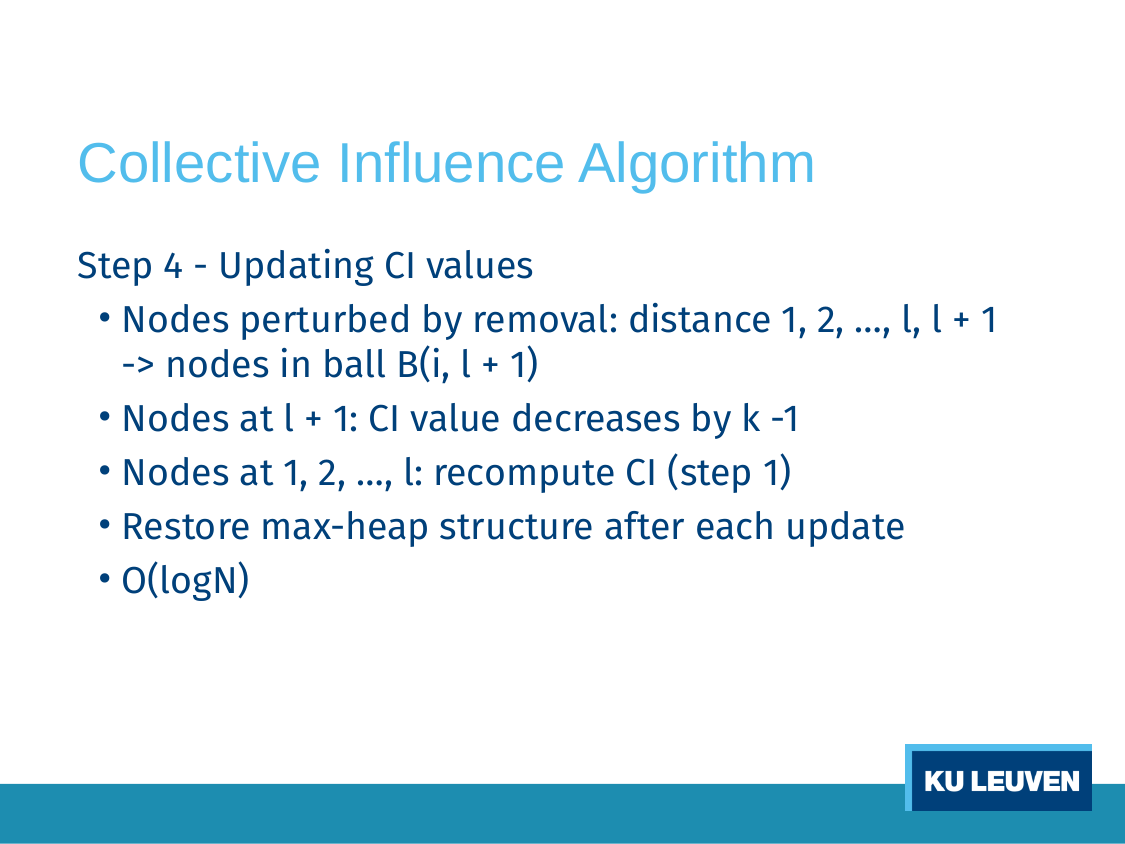

# Collective Influence Algorithm
Step 4 - Updating CI values
Nodes perturbed by removal: distance 1, 2, …, l, l + 1
-> nodes in ball B(i, l + 1)
Nodes at l + 1: CI value decreases by k -1
Nodes at 1, 2, …, l: recompute CI (step 1)
Restore max-heap structure after each update
O(logN)